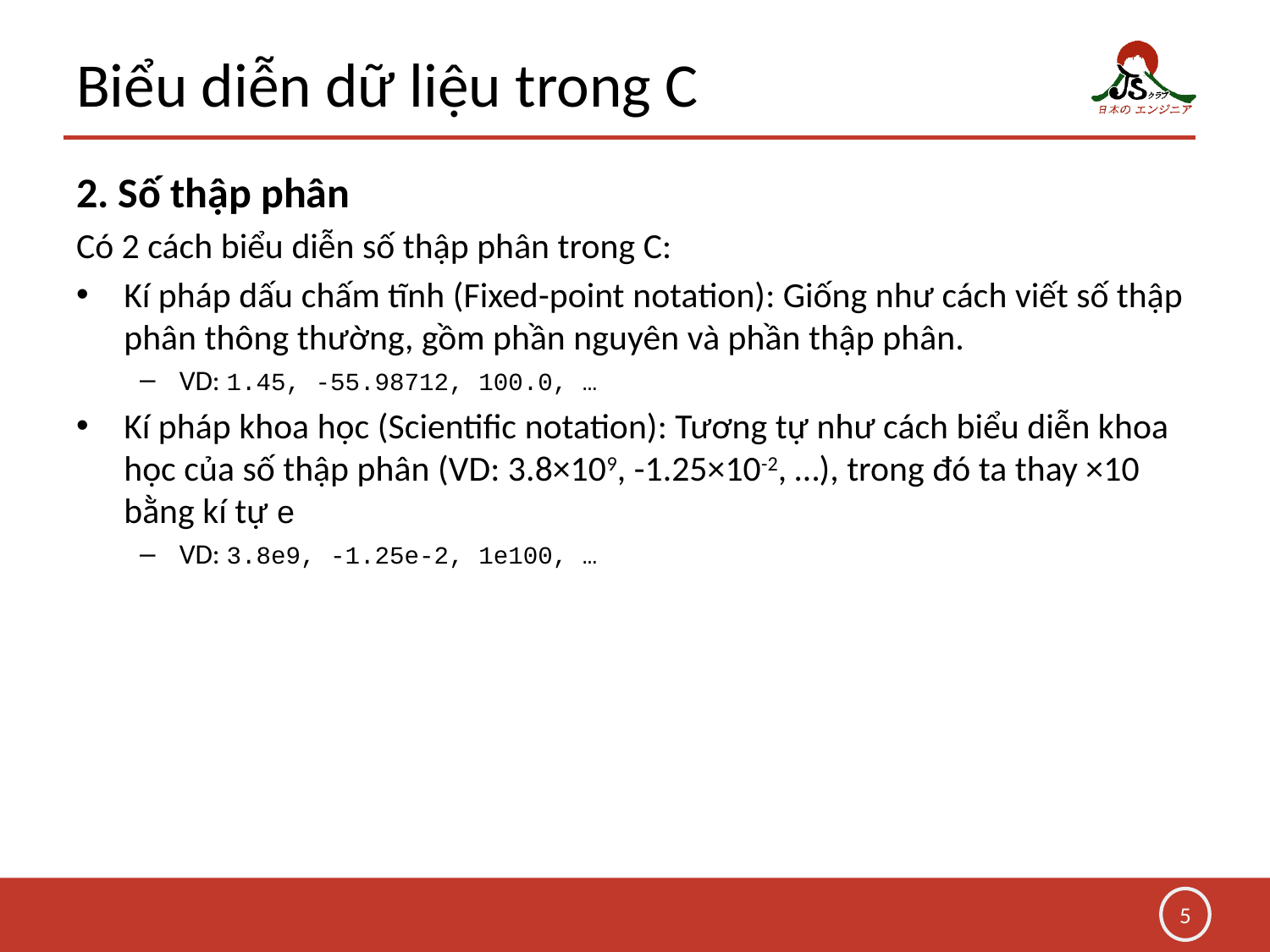

# Biểu diễn dữ liệu trong C
2. Số thập phân
Có 2 cách biểu diễn số thập phân trong C:
Kí pháp dấu chấm tĩnh (Fixed-point notation): Giống như cách viết số thập phân thông thường, gồm phần nguyên và phần thập phân.
VD: 1.45, -55.98712, 100.0, …
Kí pháp khoa học (Scientific notation): Tương tự như cách biểu diễn khoa học của số thập phân (VD: 3.8×109, -1.25×10-2, …), trong đó ta thay ×10 bằng kí tự e
VD: 3.8e9, -1.25e-2, 1e100, …